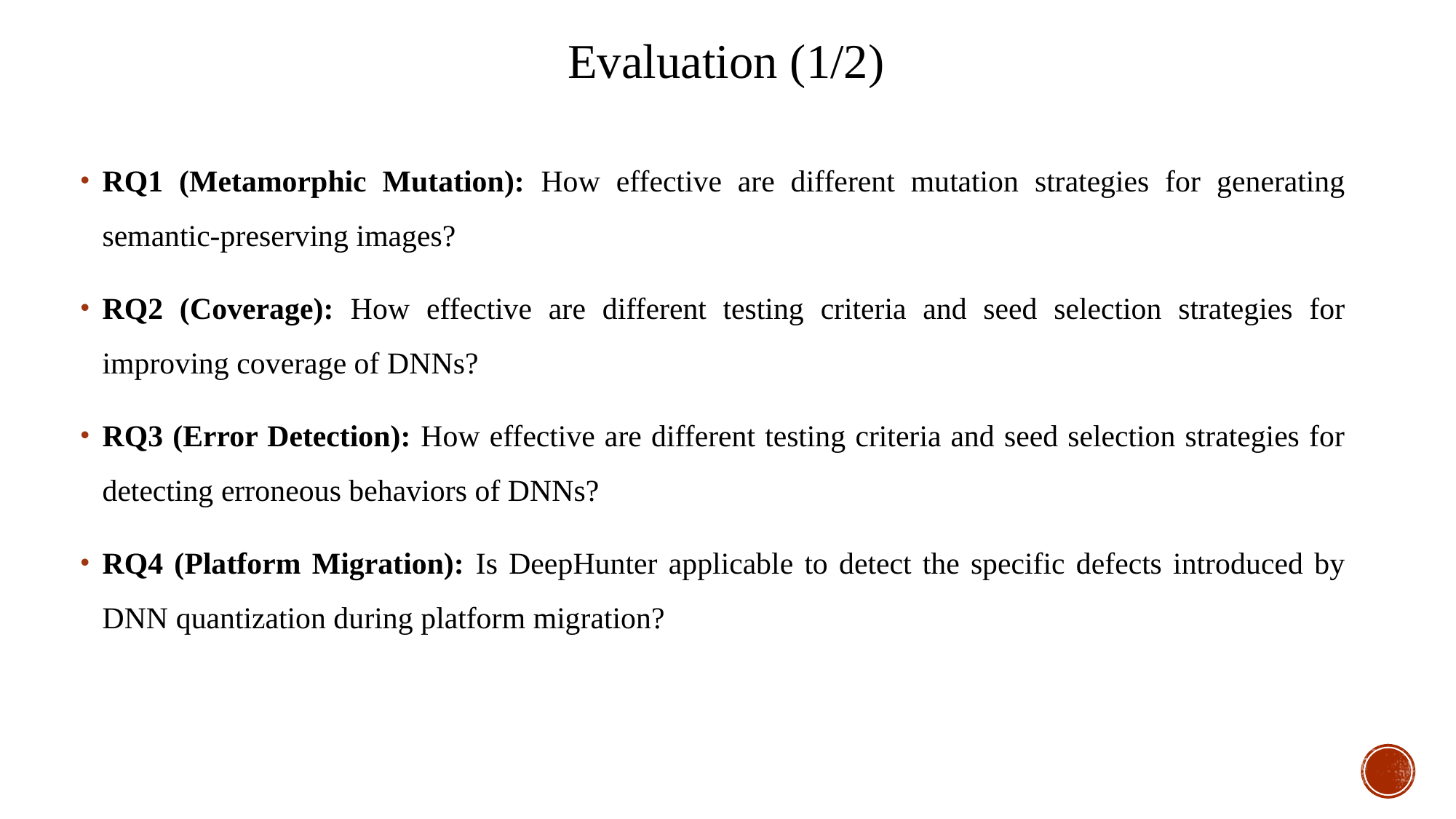

Evaluation (1/2)
RQ1 (Metamorphic Mutation): How effective are different mutation strategies for generating semantic-preserving images?
RQ2 (Coverage): How effective are different testing criteria and seed selection strategies for improving coverage of DNNs?
RQ3 (Error Detection): How effective are different testing criteria and seed selection strategies for detecting erroneous behaviors of DNNs?
RQ4 (Platform Migration): Is DeepHunter applicable to detect the specific defects introduced by DNN quantization during platform migration?